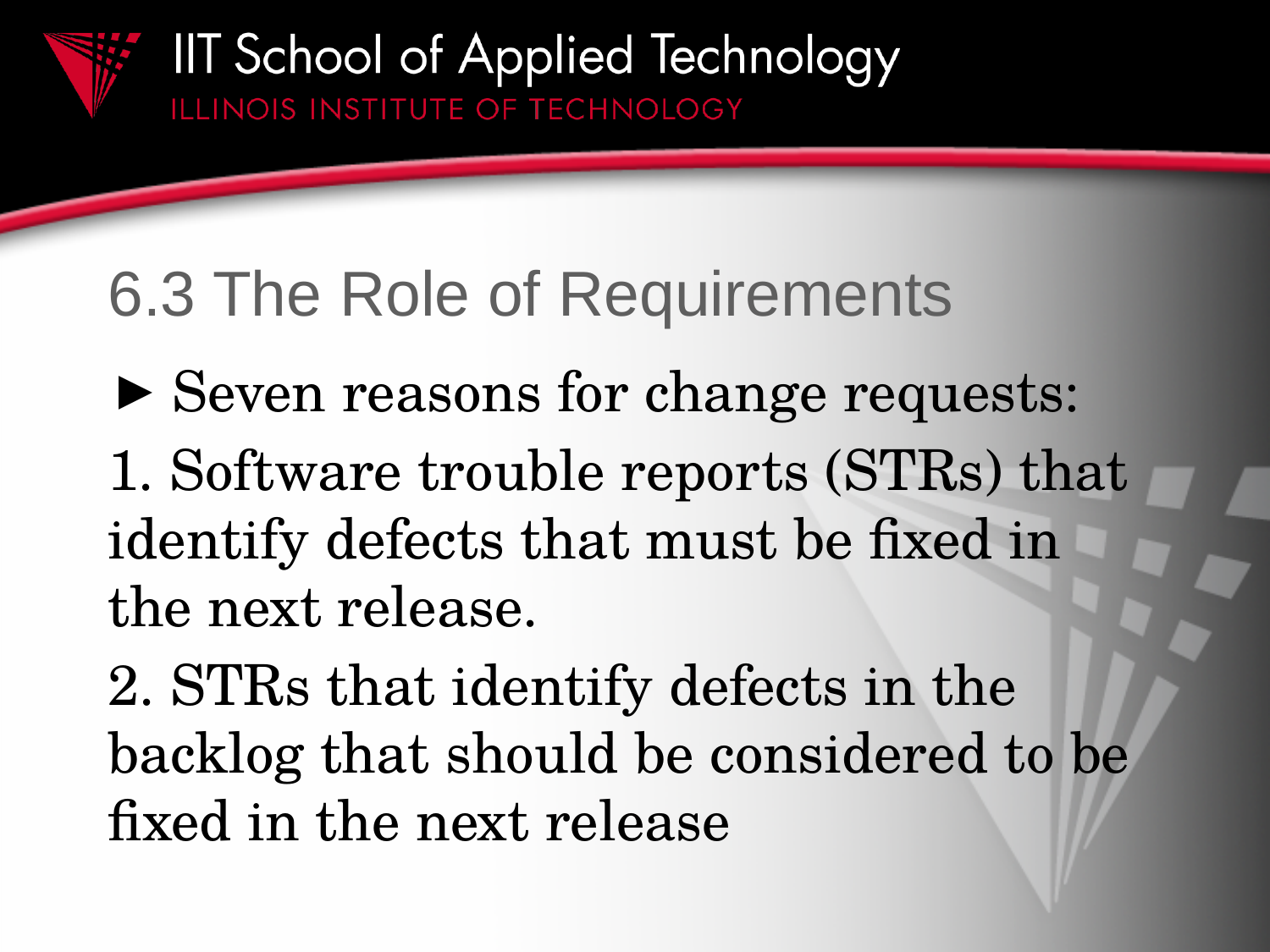

# 6.3 The Role of Requirements
Seven reasons for change requests:
1. Software trouble reports (STRs) that identify defects that must be fixed in the next release.
2. STRs that identify defects in the backlog that should be considered to be fixed in the next release